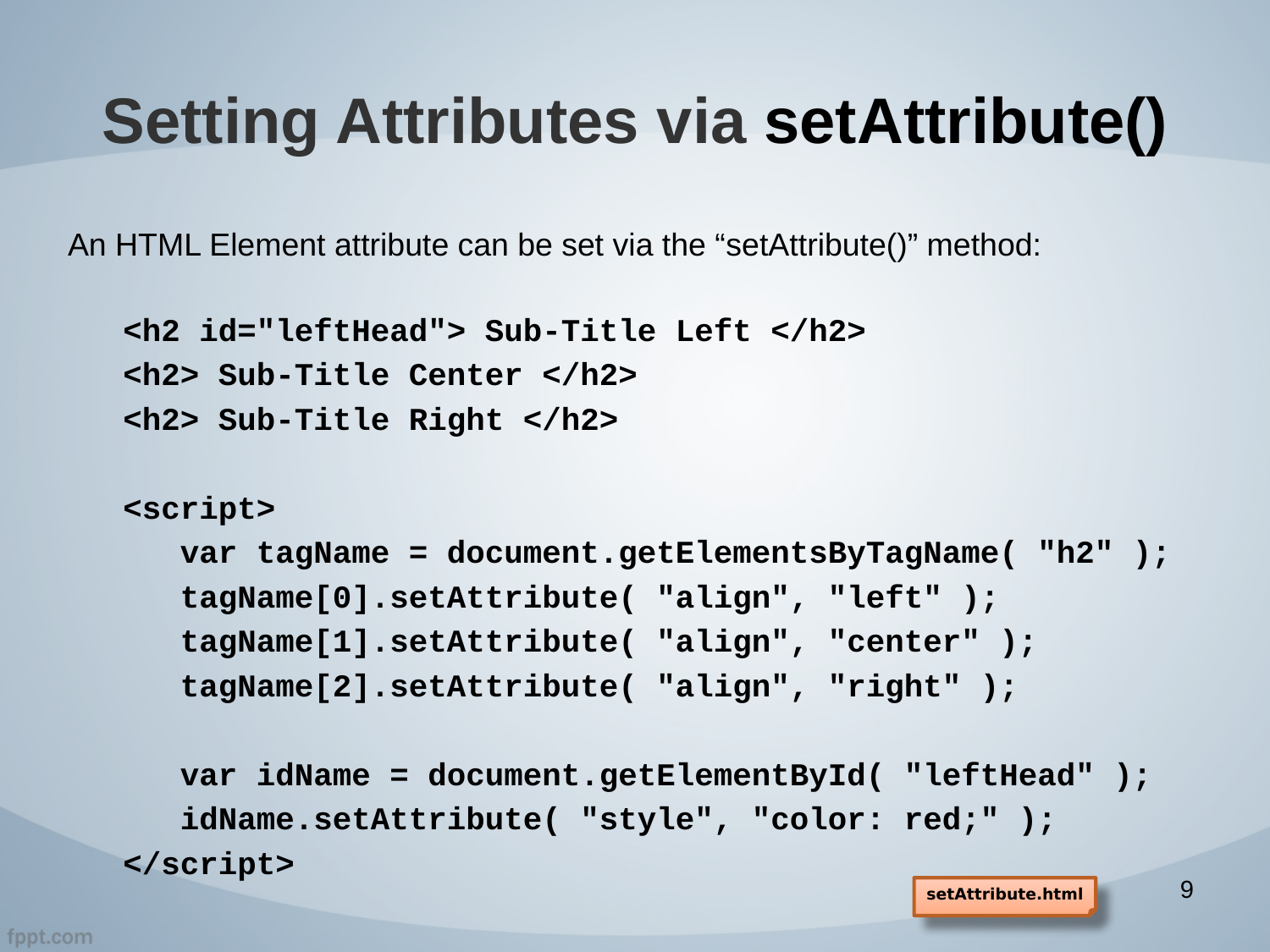

# Setting Attributes via setAttribute()
An HTML Element attribute can be set via the “setAttribute()” method:

<h2 id="leftHead"> Sub-Title Left </h2>
<h2> Sub-Title Center </h2>
<h2> Sub-Title Right </h2>

<script>
   var tagName = document.getElementsByTagName( "h2" );
   tagName[0].setAttribute( "align", "left" );
   tagName[1].setAttribute( "align", "center" );
   tagName[2].setAttribute( "align", "right" );

   var idName = document.getElementById( "leftHead" );
   idName.setAttribute( "style", "color: red;" );
</script>
9
setAttribute.html